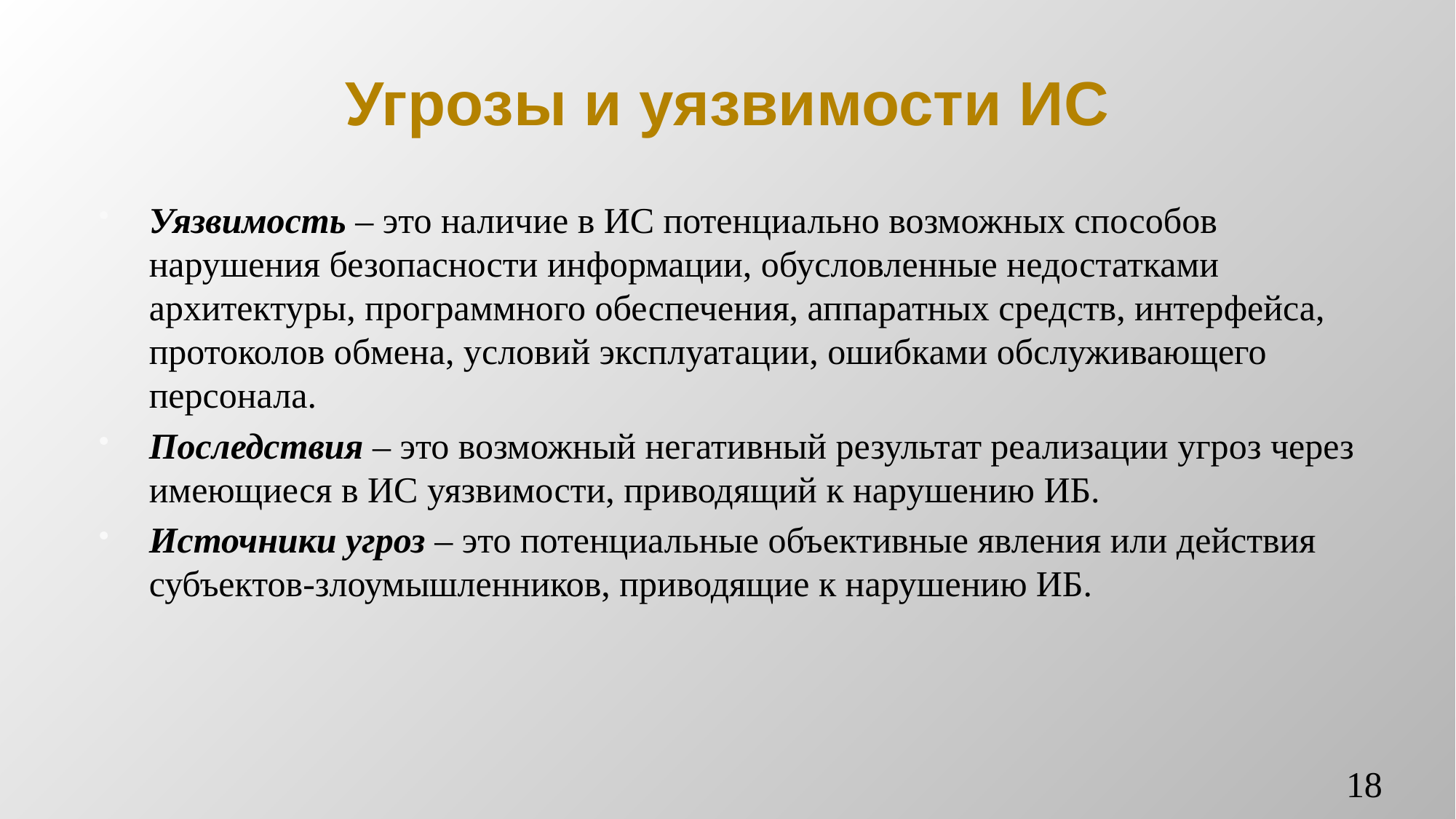

# Угрозы и уязвимости ИС
Уязвимость – это наличие в ИС потенциально возможных способов нарушения безопасности информации, обусловленные недостатками архитектуры, программного обеспечения, аппаратных средств, интерфейса, протоколов обмена, условий эксплуатации, ошибками обслуживающего персонала.
Последствия – это возможный негативный результат реализации угроз через имеющиеся в ИС уязвимости, приводящий к нарушению ИБ.
Источники угроз – это потенциальные объективные явления или действия субъектов-злоумышленников, приводящие к нарушению ИБ.

18